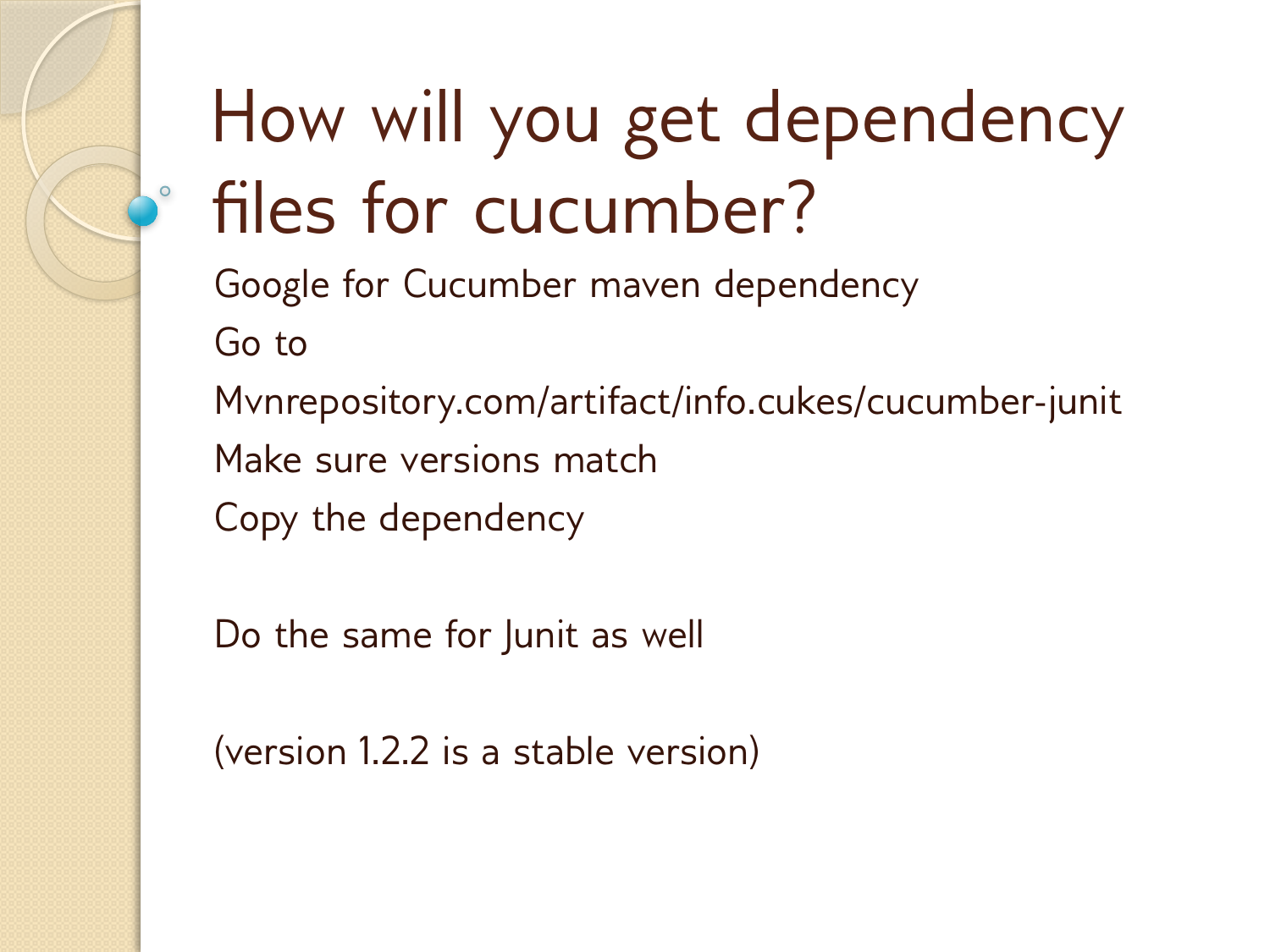

# How will you get dependency files for cucumber?
Google for Cucumber maven dependency
Go to
Mvnrepository.com/artifact/info.cukes/cucumber-junit
Make sure versions match
Copy the dependency

Do the same for Junit as well

(version 1.2.2 is a stable version)